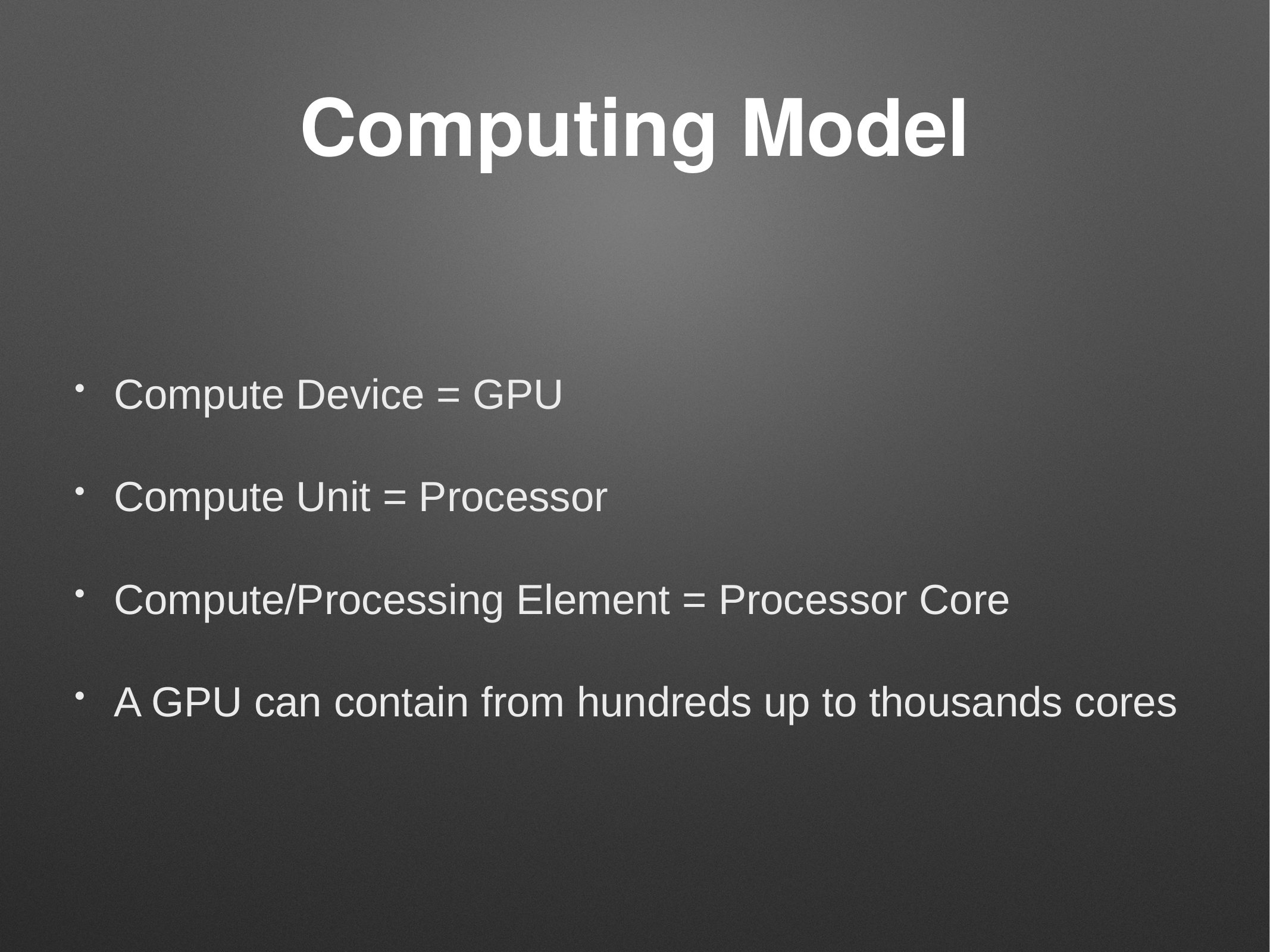

# Computing Model
Compute Device = GPU
Compute Unit = Processor
Compute/Processing Element = Processor Core
A GPU can contain from hundreds up to thousands cores